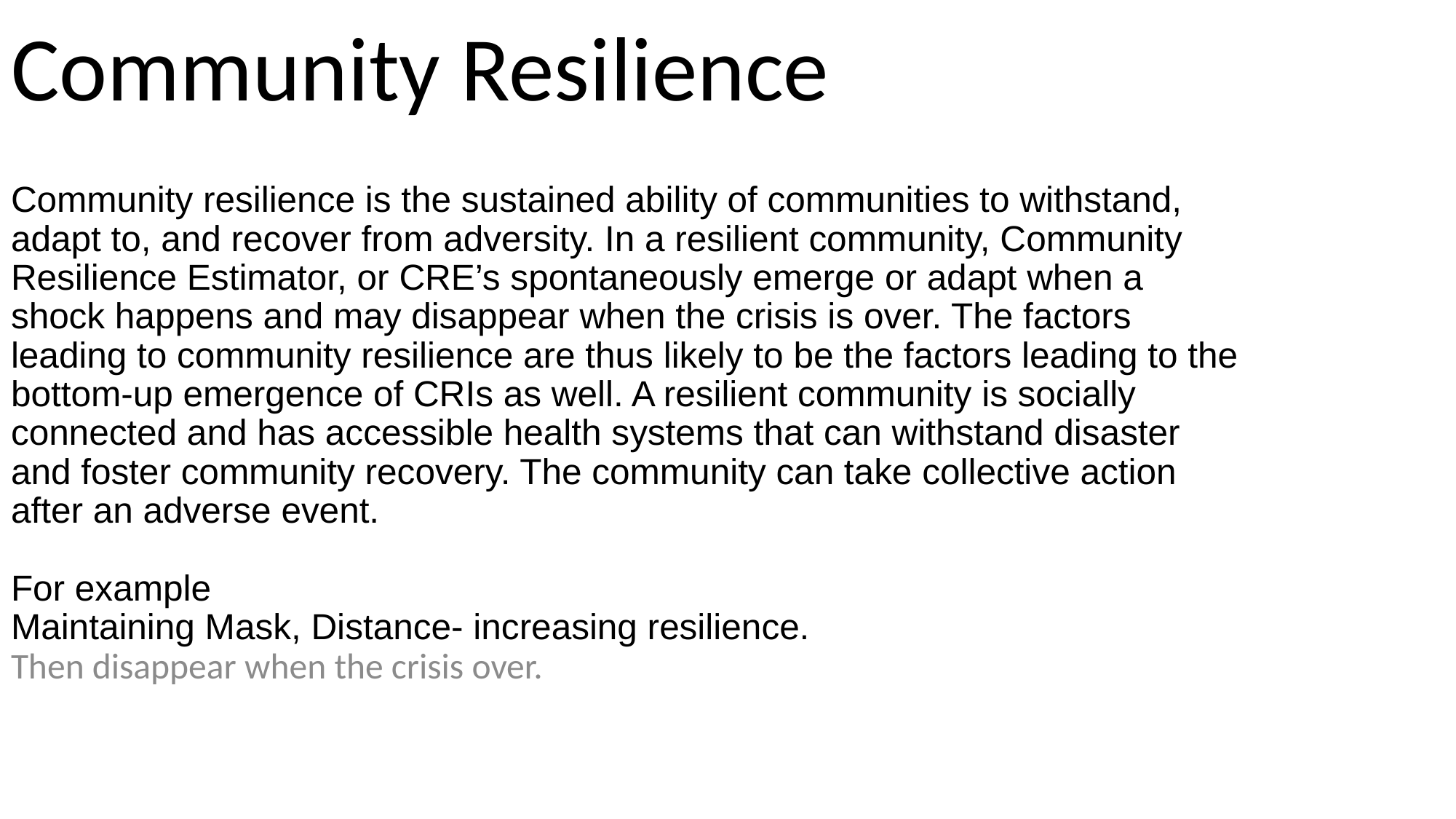

# Community Resilience
Community resilience is the sustained ability of communities to withstand, adapt to, and recover from adversity. In a resilient community, Community Resilience Estimator, or CRE’s spontaneously emerge or adapt when a shock happens and may disappear when the crisis is over. The factors leading to community resilience are thus likely to be the factors leading to the bottom-up emergence of CRIs as well. A resilient community is socially connected and has accessible health systems that can withstand disaster and foster community recovery. The community can take collective action after an adverse event.

For example
Maintaining Mask, Distance- increasing resilience.
Then disappear when the crisis over.